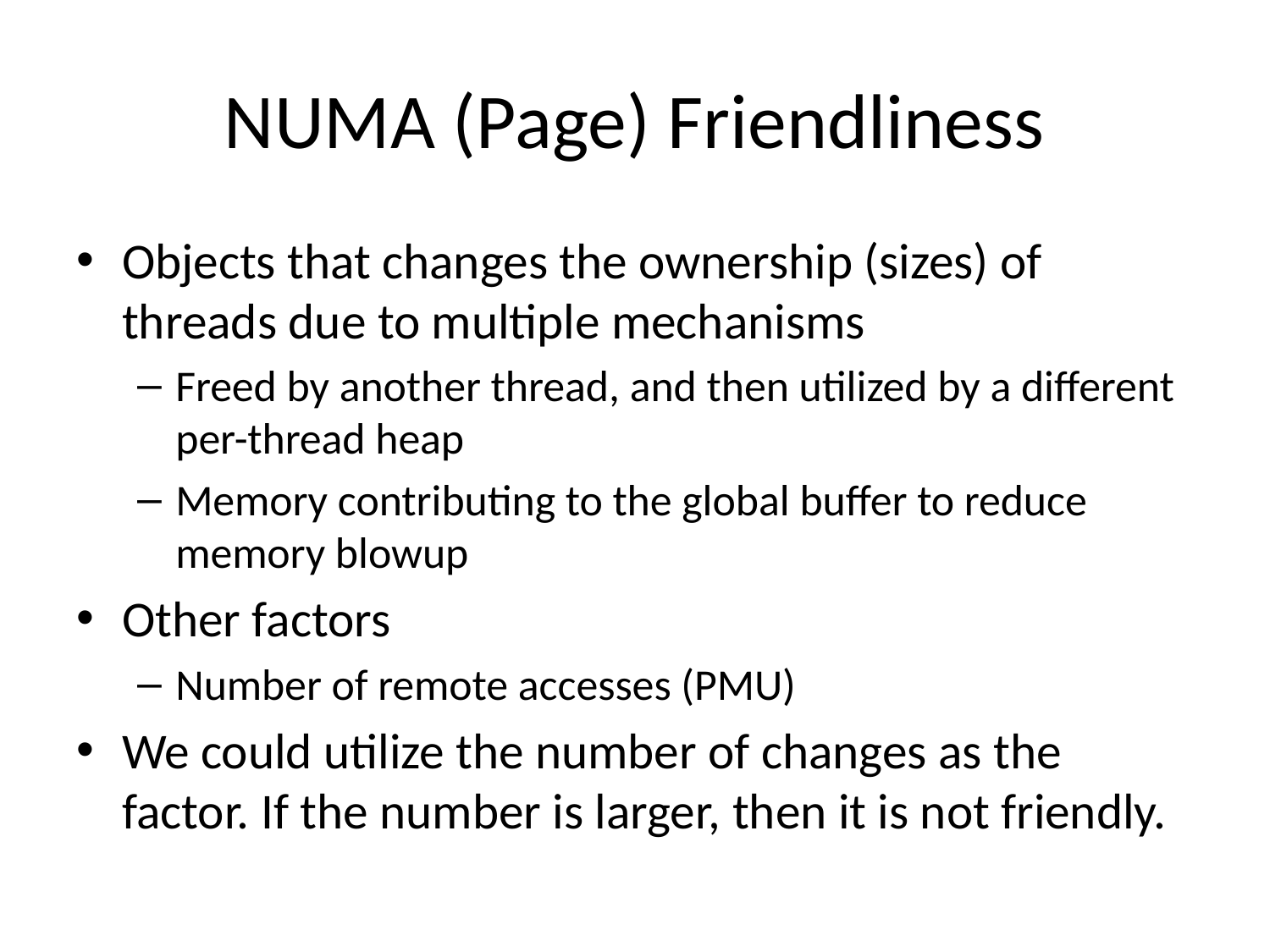

# NUMA (Page) Friendliness
Objects that changes the ownership (sizes) of threads due to multiple mechanisms
Freed by another thread, and then utilized by a different per-thread heap
Memory contributing to the global buffer to reduce memory blowup
Other factors
Number of remote accesses (PMU)
We could utilize the number of changes as the factor. If the number is larger, then it is not friendly.